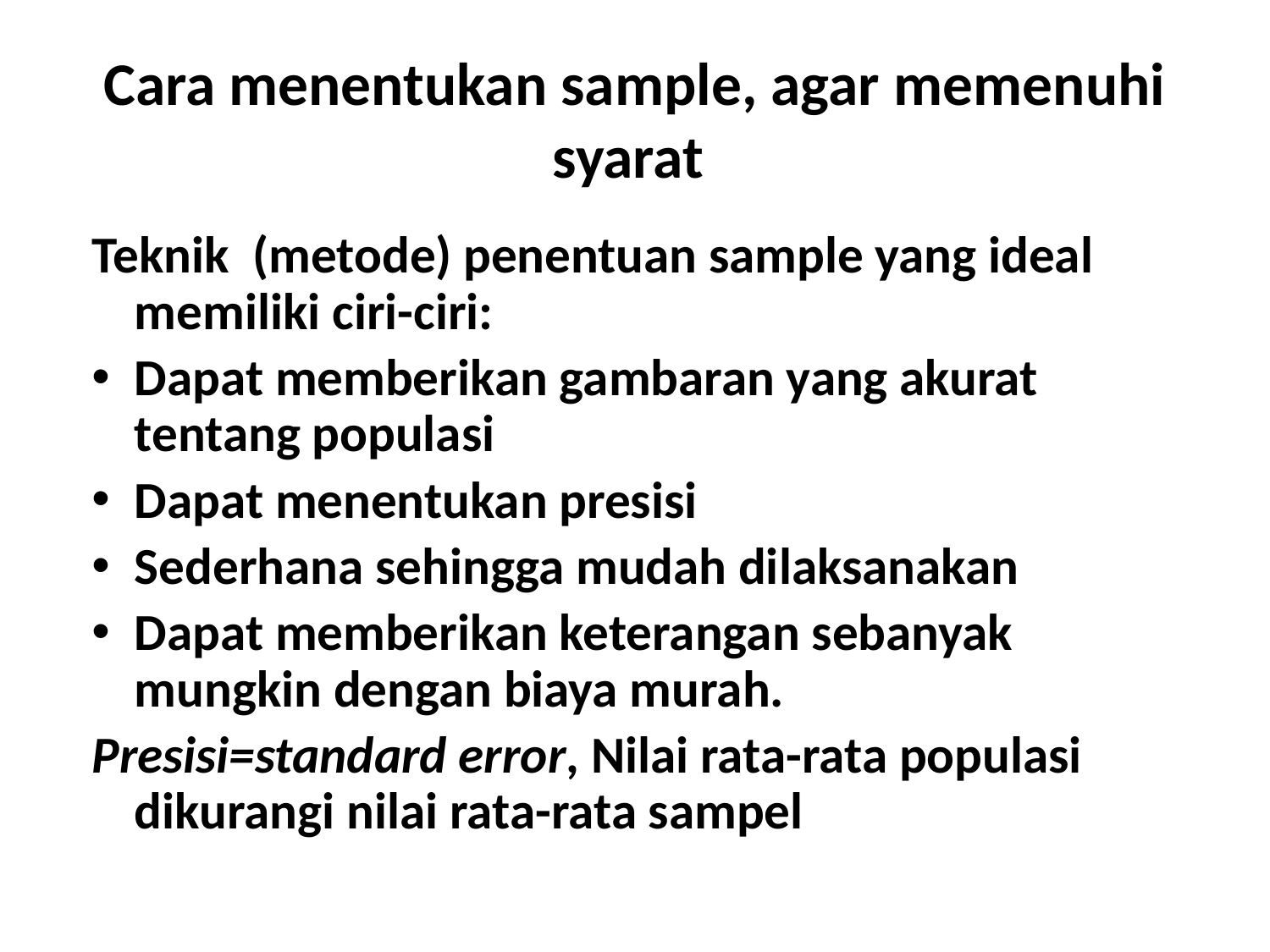

# Cara menentukan sample, agar memenuhi syarat
Teknik  (metode) penentuan sample yang ideal  memiliki ciri-ciri:
Dapat memberikan gambaran yang akurat tentang populasi
Dapat menentukan presisi
Sederhana sehingga mudah dilaksanakan
Dapat memberikan keterangan sebanyak mungkin dengan biaya murah.
Presisi=standard error, Nilai rata-rata populasi dikurangi nilai rata-rata sampel